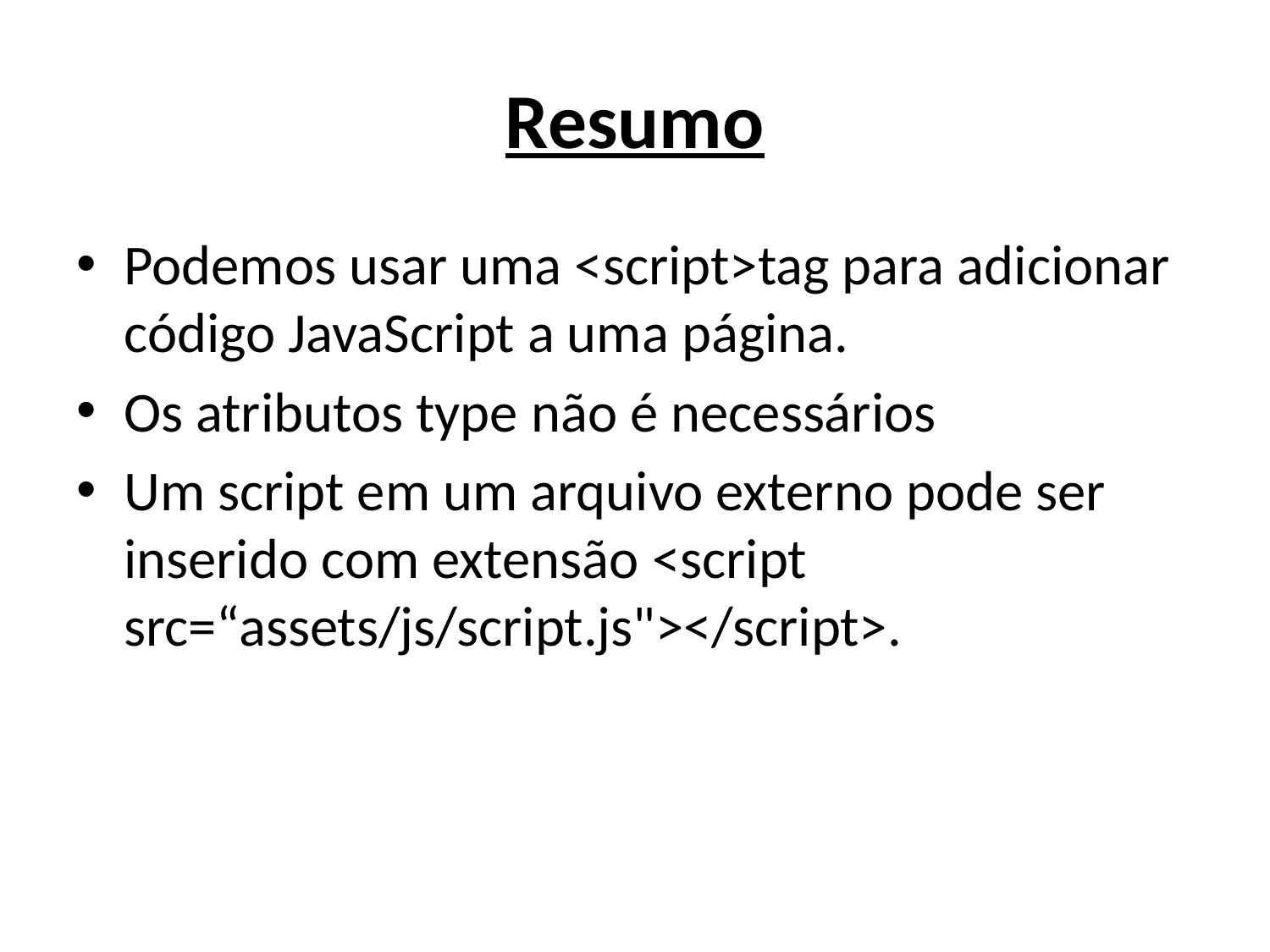

# Resumo
Podemos usar uma <script>tag para adicionar código JavaScript a uma página.
Os atributos type não é necessários
Um script em um arquivo externo pode ser inserido com extensão <script src=“assets/js/script.js"></script>.